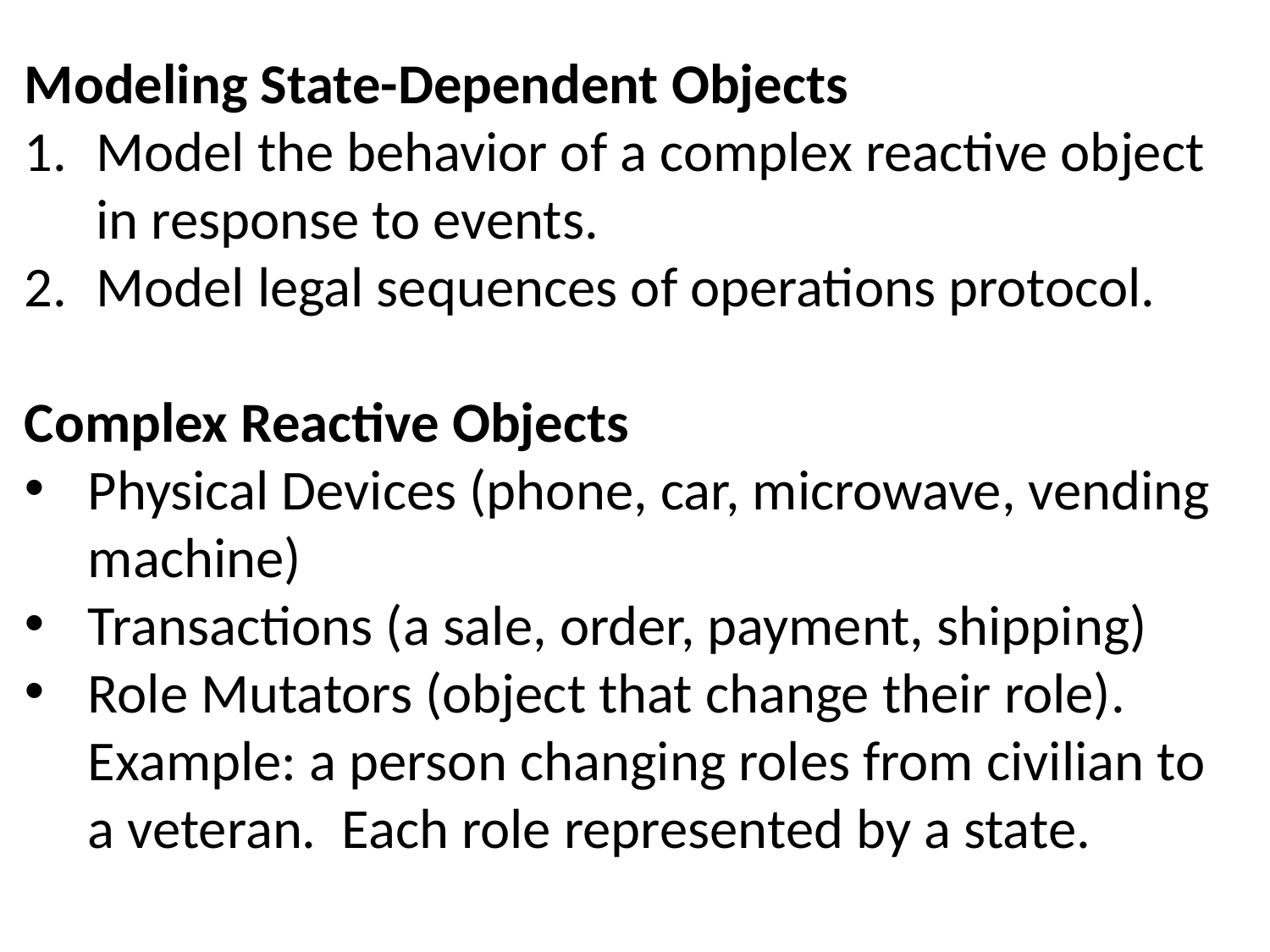

Modeling State-Dependent Objects
Model the behavior of a complex reactive object in response to events.
Model legal sequences of operations protocol.

Complex Reactive Objects
Physical Devices (phone, car, microwave, vending machine)
Transactions (a sale, order, payment, shipping)
Role Mutators (object that change their role).  Example: a person changing roles from civilian to a veteran.  Each role represented by a state.